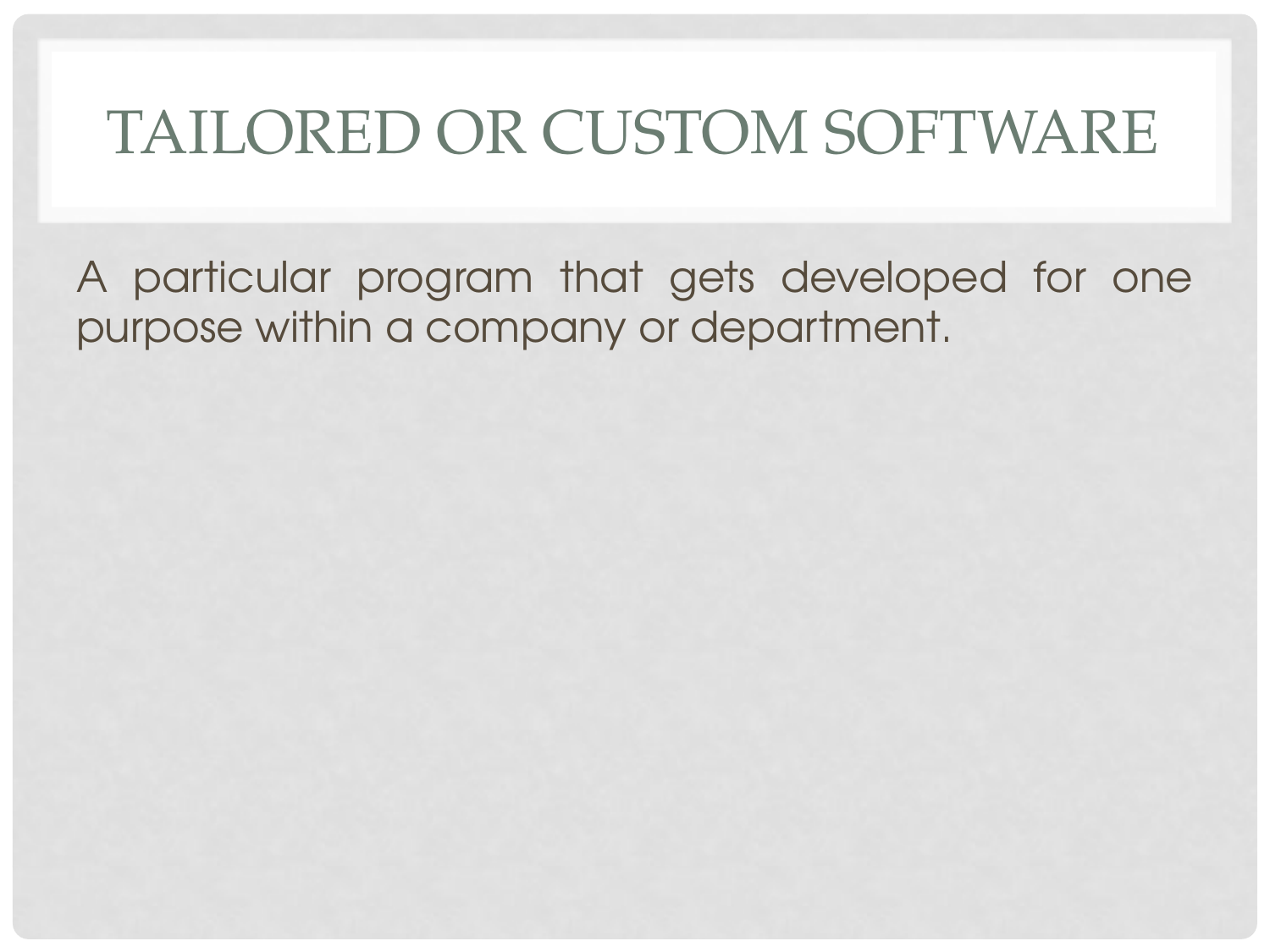

# TAILORED OR CUSTOM SOFTWARE
A particular program that gets developed for one purpose within a company or department.